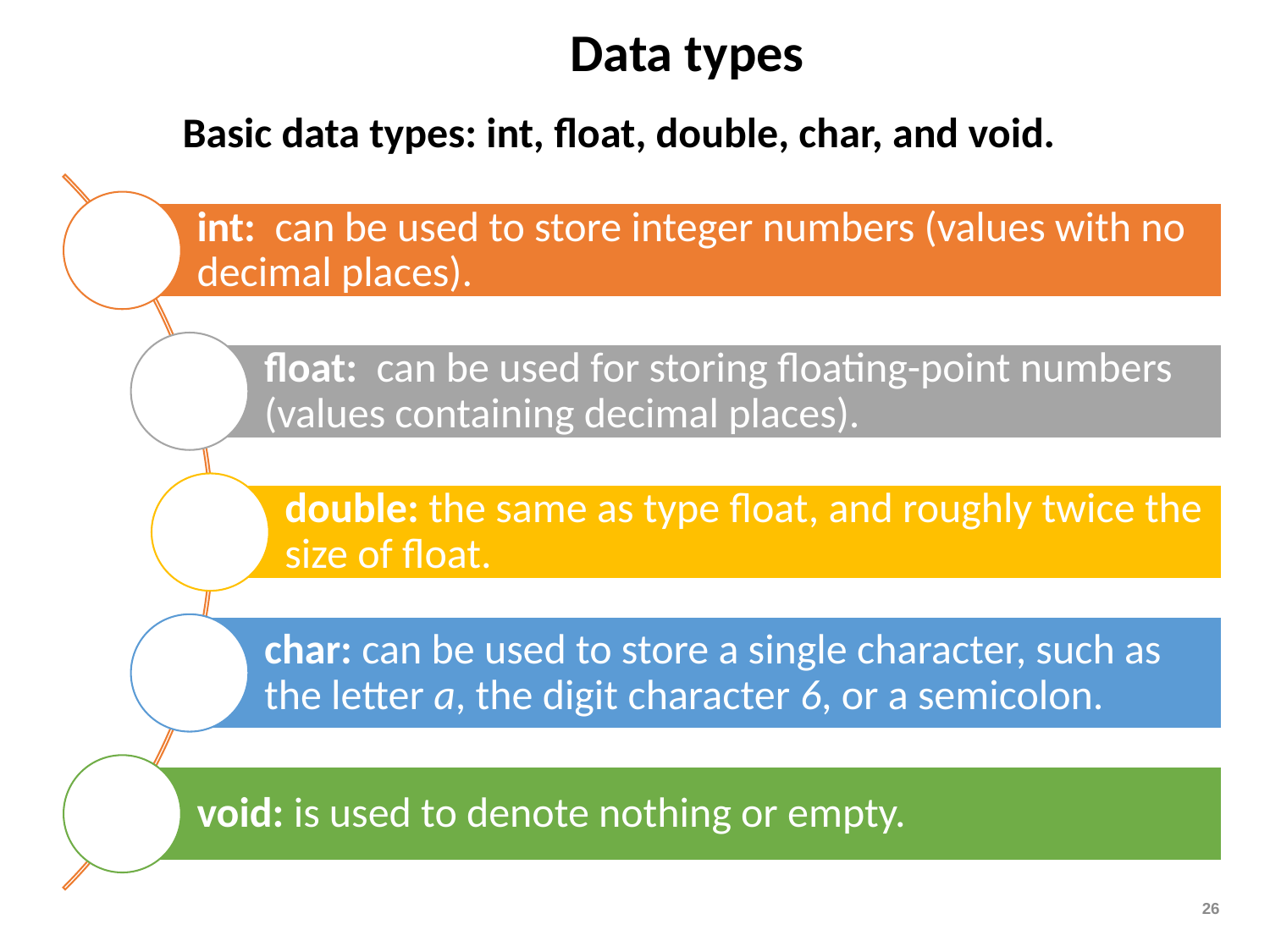

# Data types
Basic data types: int, float, double, char, and void.

int:  can be used to store integer numbers (values with no decimal places).
float:  can be used for storing floating-point numbers (values containing decimal places).
double: the same as type float, and roughly twice the size of float.
char: can be used to store a single character, such as the letter a, the digit character 6, or a semicolon.
void: is used to denote nothing or empty.
26